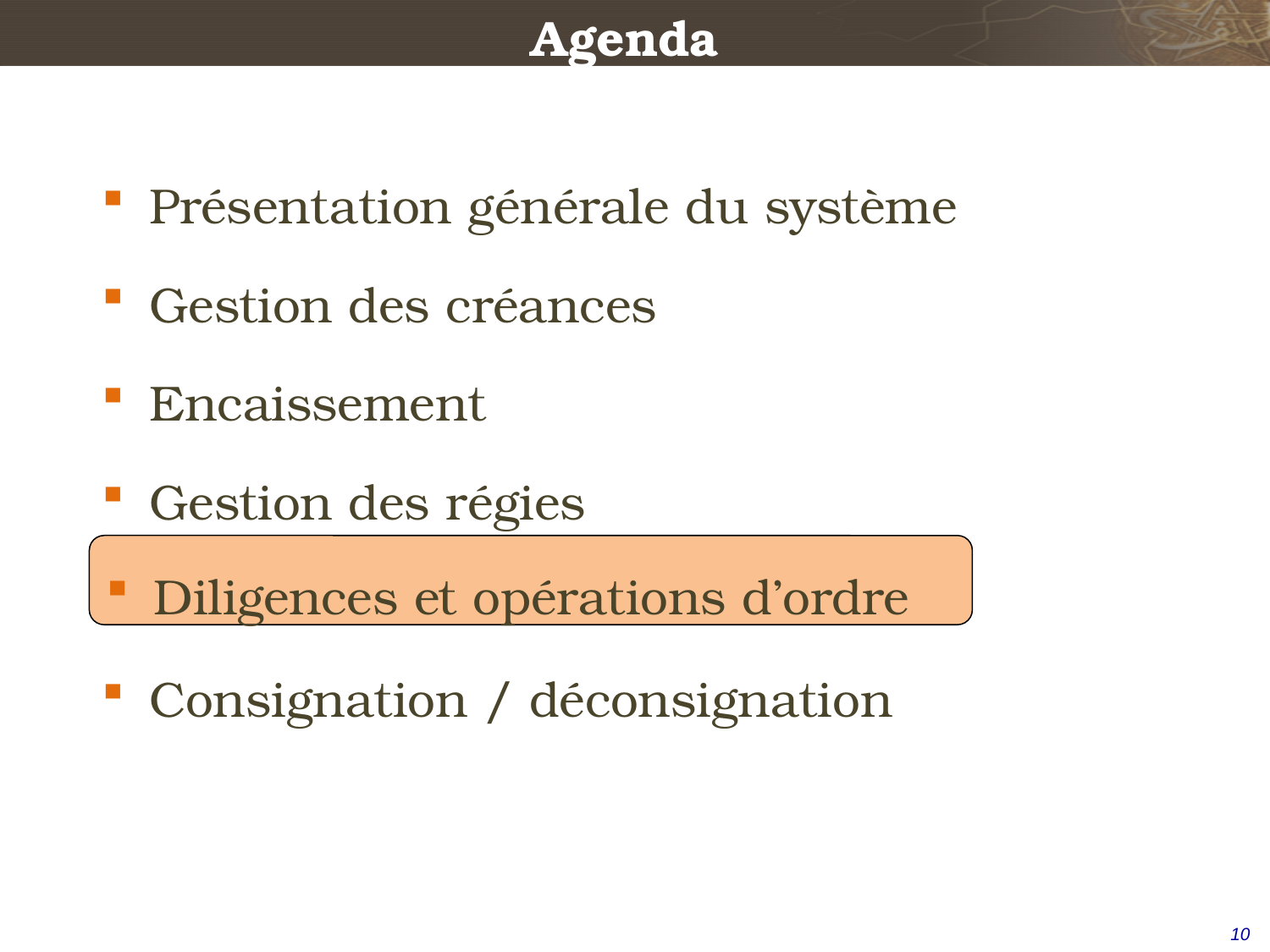

Agenda
Présentation générale du système
Gestion des créances
Encaissement
Gestion des régies

Consignation / déconsignation
Diligences et opérations d’ordre
10